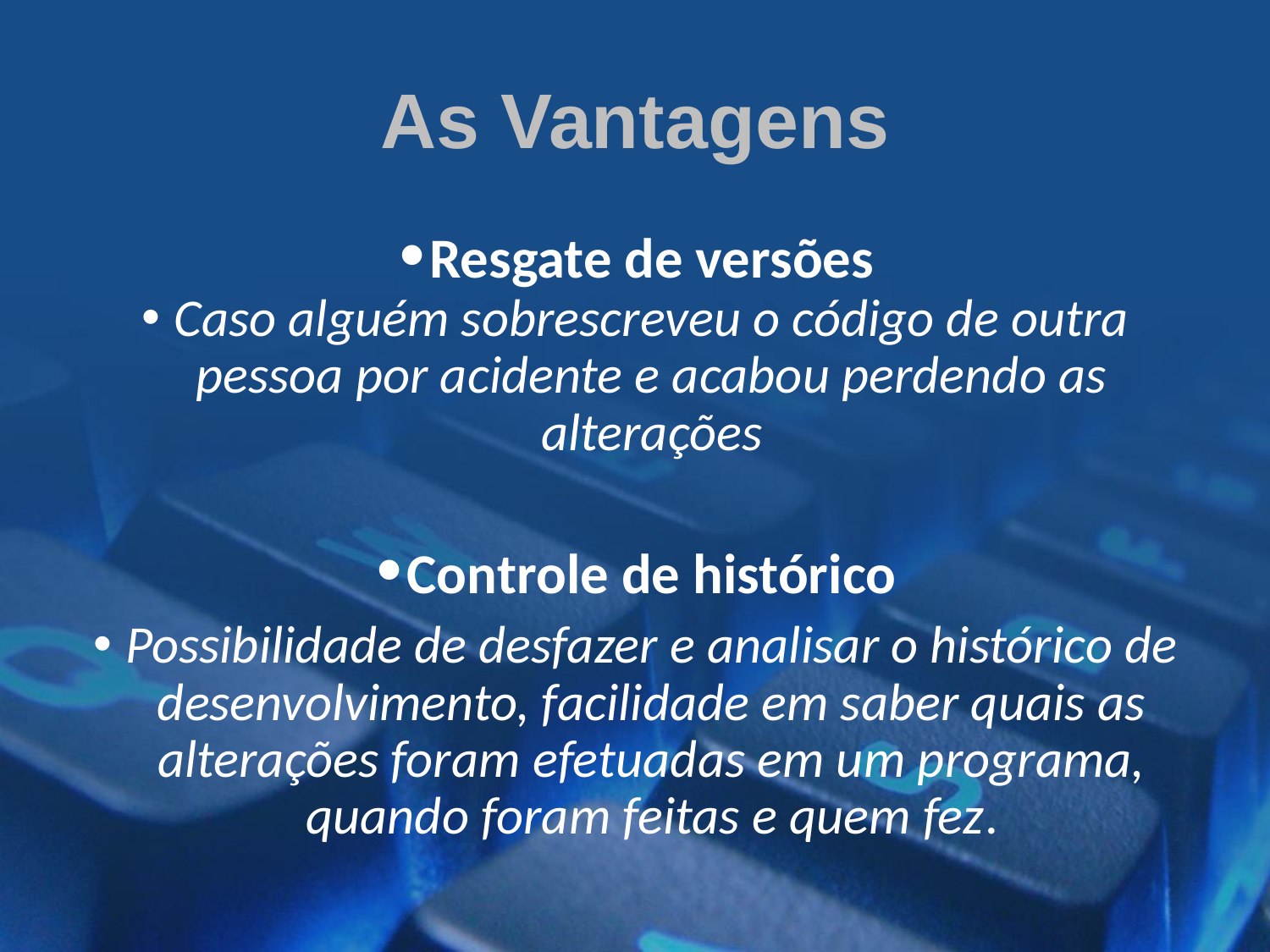

# As Vantagens
Resgate de versões
Caso alguém sobrescreveu o código de outra pessoa por acidente e acabou perdendo as alterações

Controle de histórico
Possibilidade de desfazer e analisar o histórico de desenvolvimento, facilidade em saber quais as alterações foram efetuadas em um programa, quando foram feitas e quem fez.